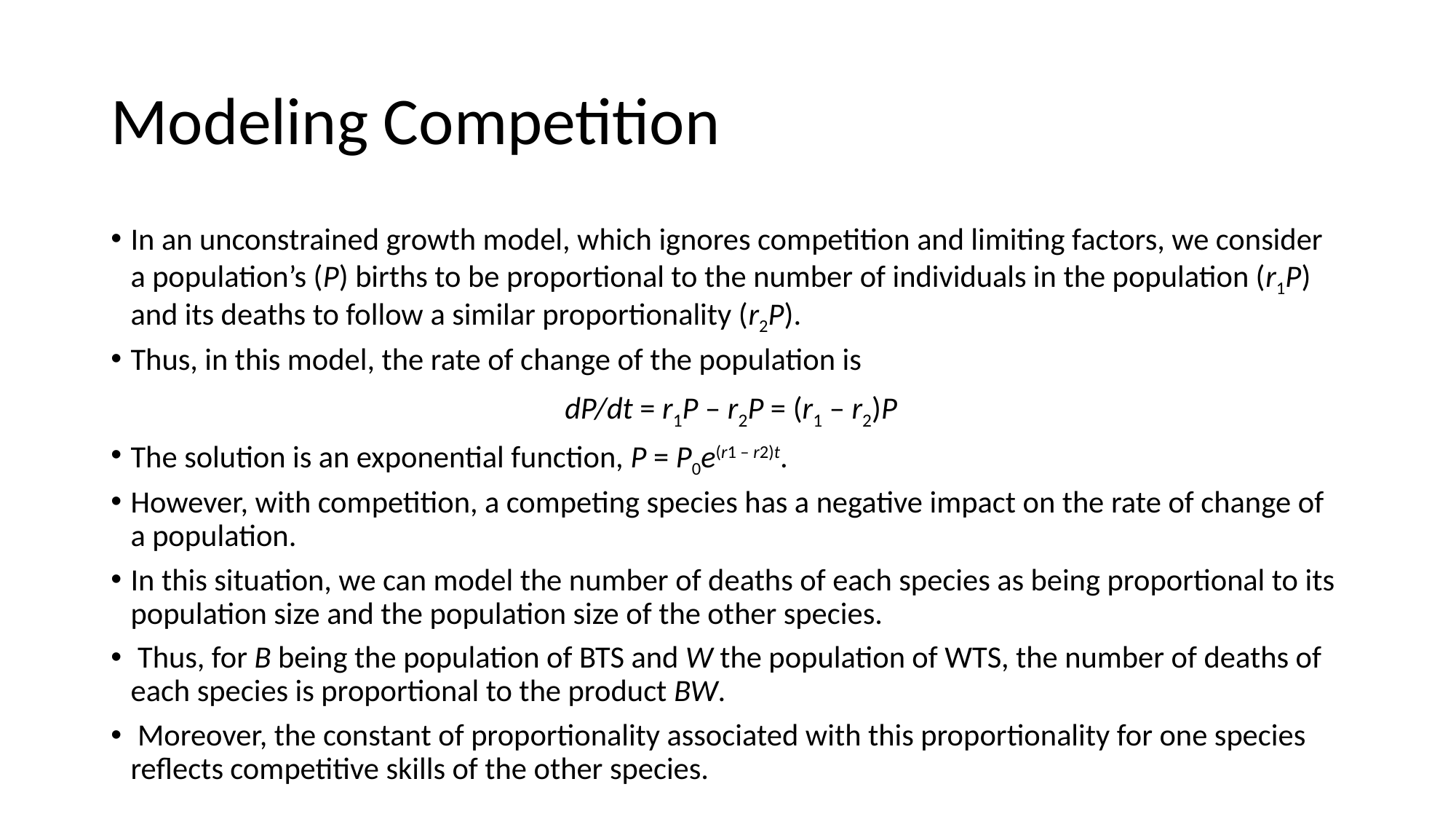

Modeling Competition
In an unconstrained growth model, which ignores competition and limiting factors, we consider a population’s (P) births to be proportional to the number of individuals in the population (r1P) and its deaths to follow a similar proportionality (r2P).
Thus, in this model, the rate of change of the population is
 dP/dt = r1P – r2P = (r1 – r2)P
The solution is an exponential function, P = P0e(r1 – r2)t.
However, with competition, a competing species has a negative impact on the rate of change of a population.
In this situation, we can model the number of deaths of each species as being proportional to its population size and the population size of the other species.
 Thus, for B being the population of BTS and W the population of WTS, the number of deaths of each species is proportional to the product BW.
 Moreover, the constant of proportionality associated with this proportionality for one species reflects competitive skills of the other species.